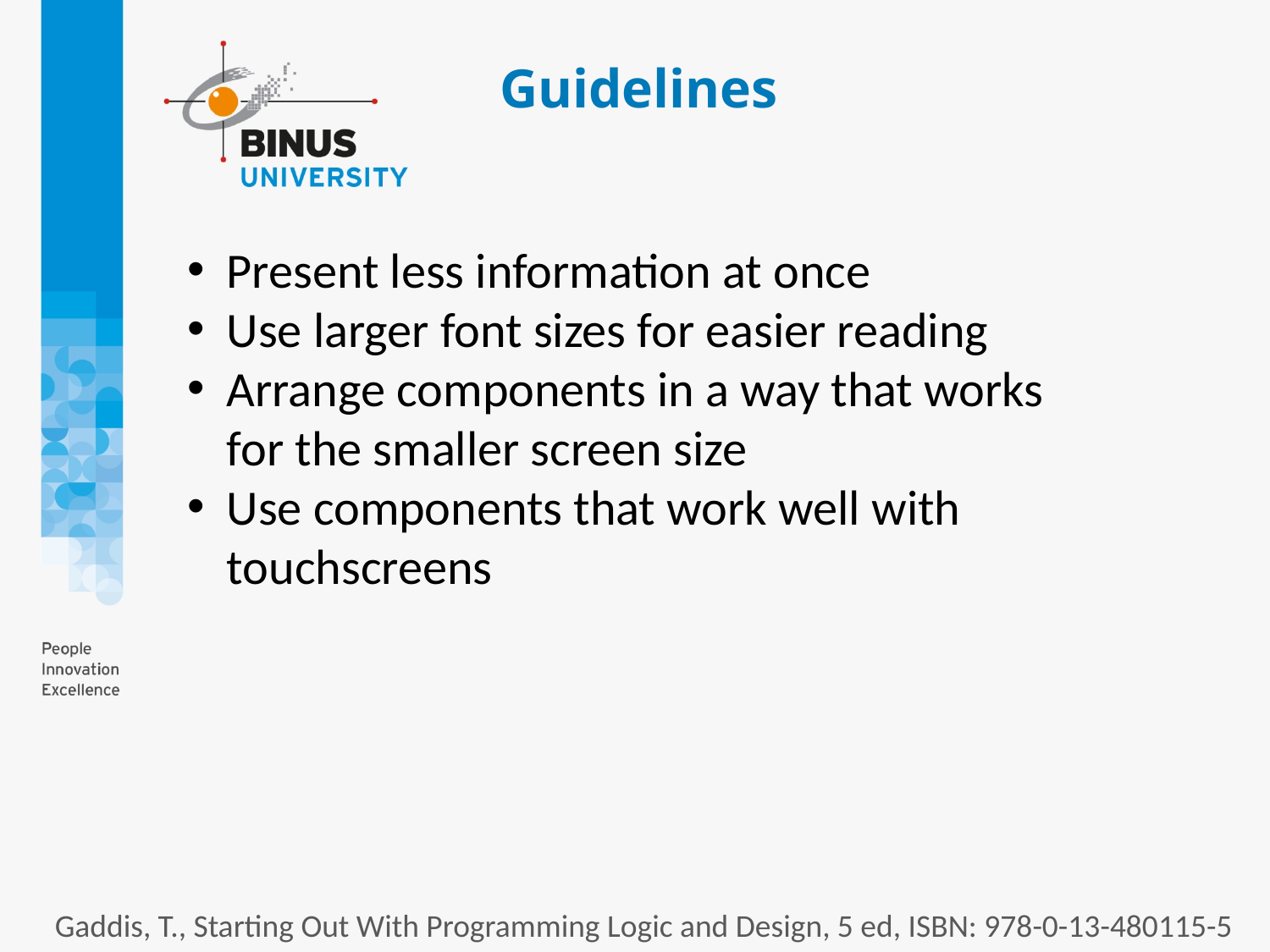

# Guidelines
Present less information at once
Use larger font sizes for easier reading
Arrange components in a way that works for the smaller screen size
Use components that work well with touchscreens
Gaddis, T., Starting Out With Programming Logic and Design, 5 ed, ISBN: 978-0-13-480115-5